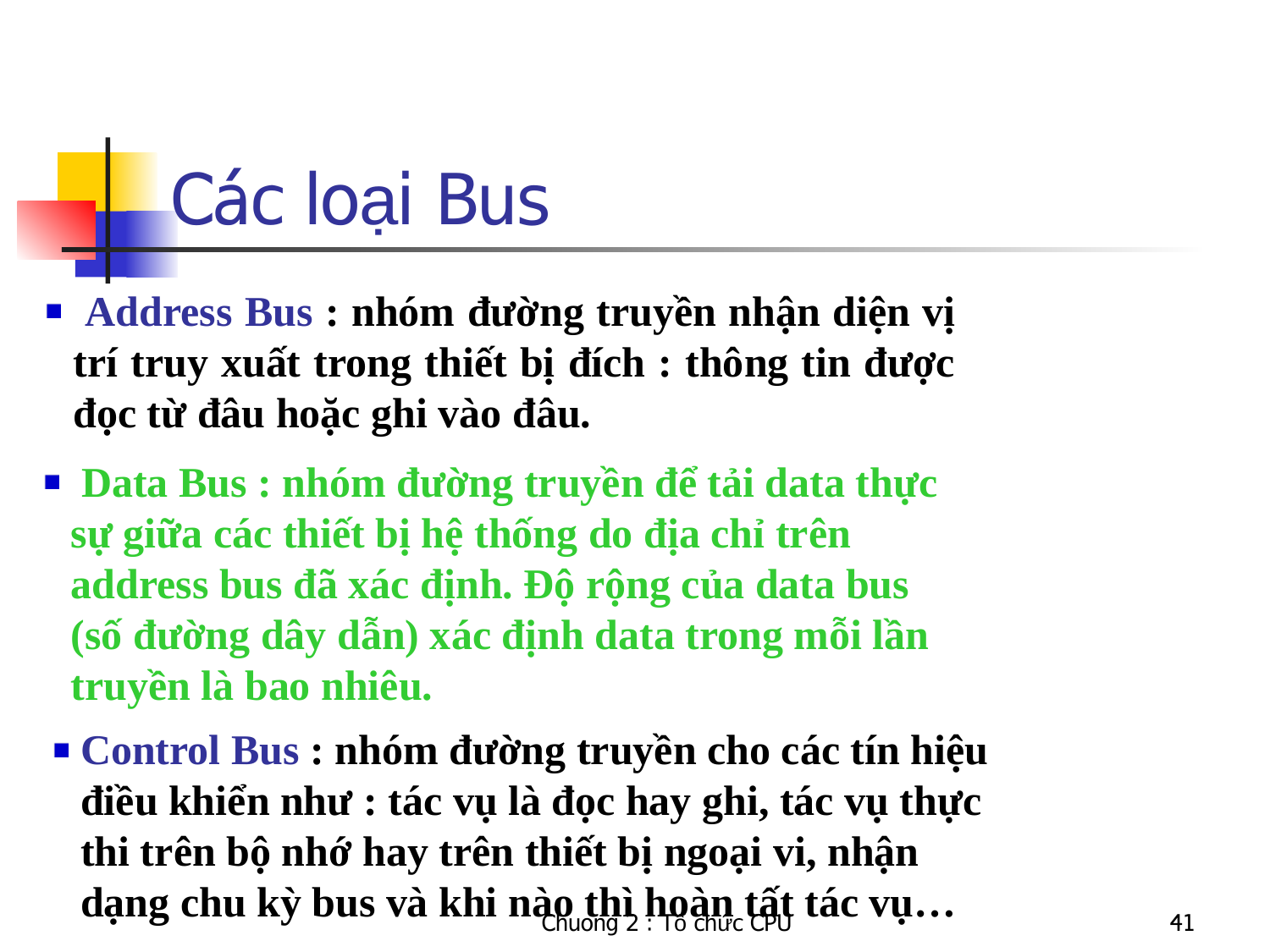

# Các loại Bus
 Address Bus : nhóm đường truyền nhận diện vị trí truy xuất trong thiết bị đích : thông tin được đọc từ đâu hoặc ghi vào đâu.
 Data Bus : nhóm đường truyền để tải data thực sự giữa các thiết bị hệ thống do địa chỉ trên address bus đã xác định. Độ rộng của data bus (số đường dây dẫn) xác định data trong mỗi lần truyền là bao nhiêu.
Control Bus : nhóm đường truyền cho các tín hiệu điều khiển như : tác vụ là đọc hay ghi, tác vụ thực thi trên bộ nhớ hay trên thiết bị ngoại vi, nhận dạng chu kỳ bus và khi nào thì hoàn tất tác vụ…
Chuong 2 : Tổ chức CPU
41